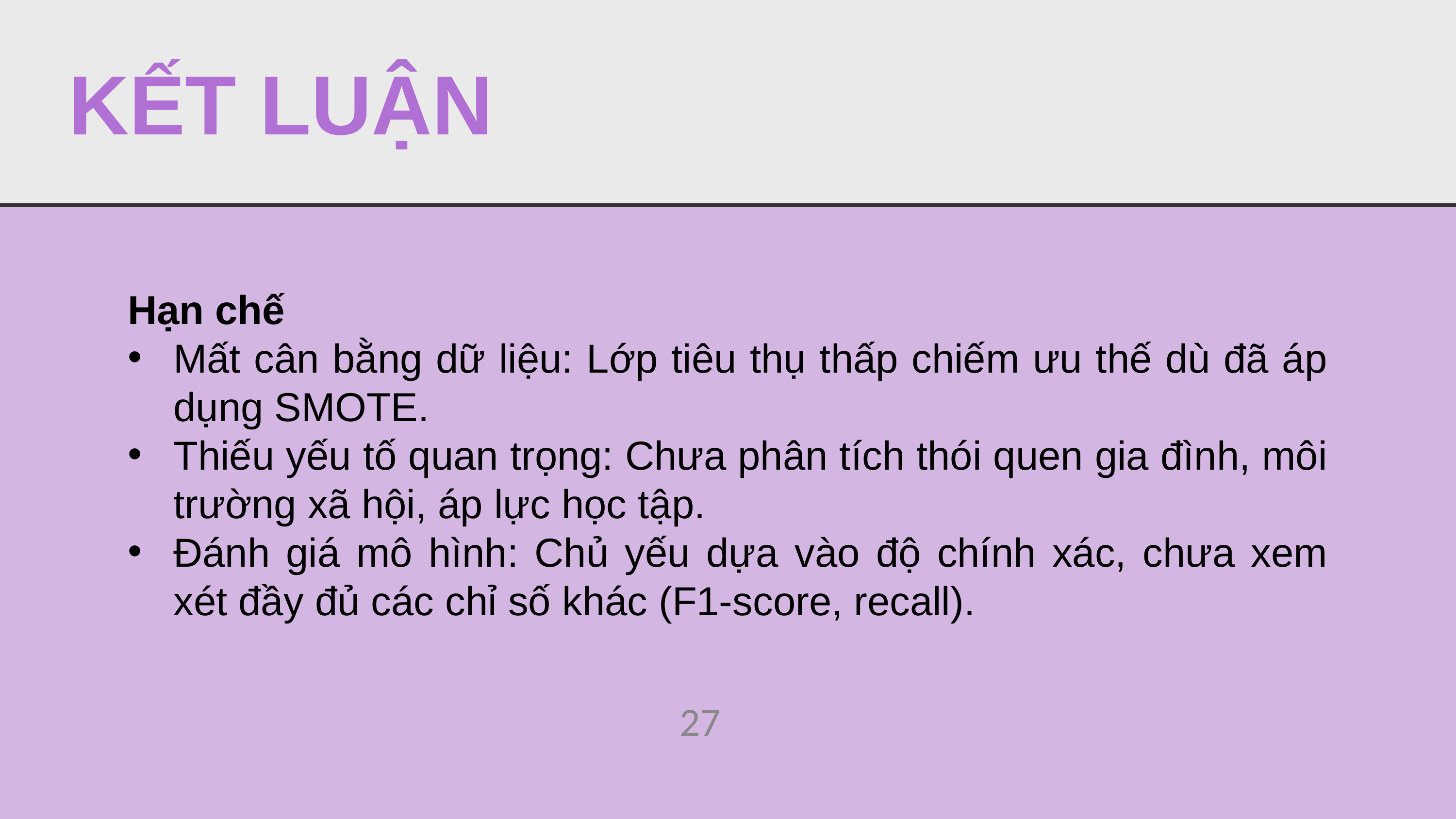

KẾT LUẬN

Hạn chế
Mất cân bằng dữ liệu: Lớp tiêu thụ thấp chiếm ưu thế dù đã áp dụng SMOTE.
Thiếu yếu tố quan trọng: Chưa phân tích thói quen gia đình, môi trường xã hội, áp lực học tập.
Đánh giá mô hình: Chủ yếu dựa vào độ chính xác, chưa xem xét đầy đủ các chỉ số khác (F1-score, recall).
27